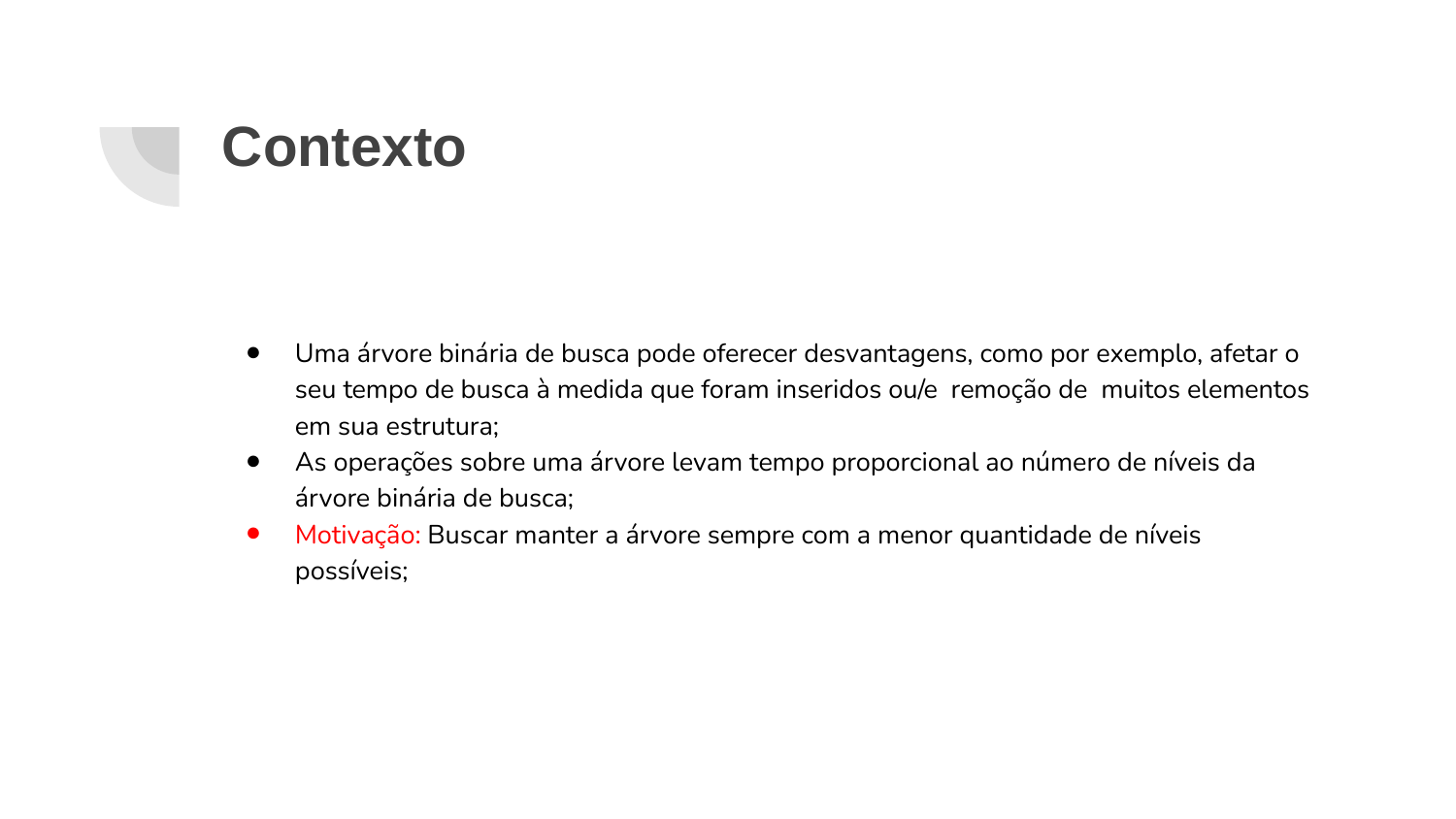

# Contexto

Uma árvore binária de busca pode oferecer desvantagens, como por exemplo, afetar o seu tempo de busca à medida que foram inseridos ou/e  remoção de  muitos elementos em sua estrutura;
As operações sobre uma árvore levam tempo proporcional ao número de níveis da árvore binária de busca;
Motivação: Buscar manter a árvore sempre com a menor quantidade de níveis possíveis;